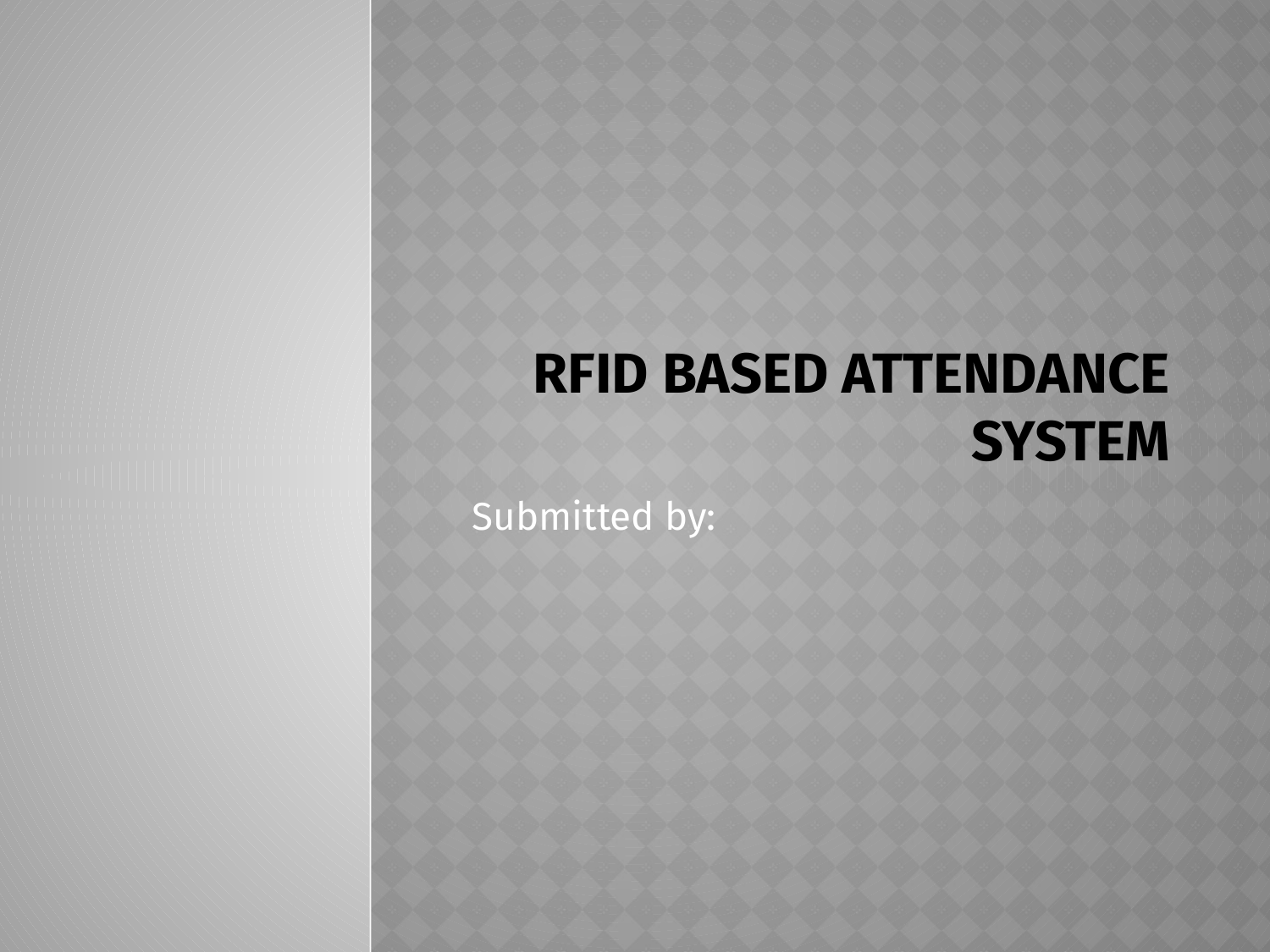

# RFID BASED ATTENDANCE SYSTEM
Submitted by: